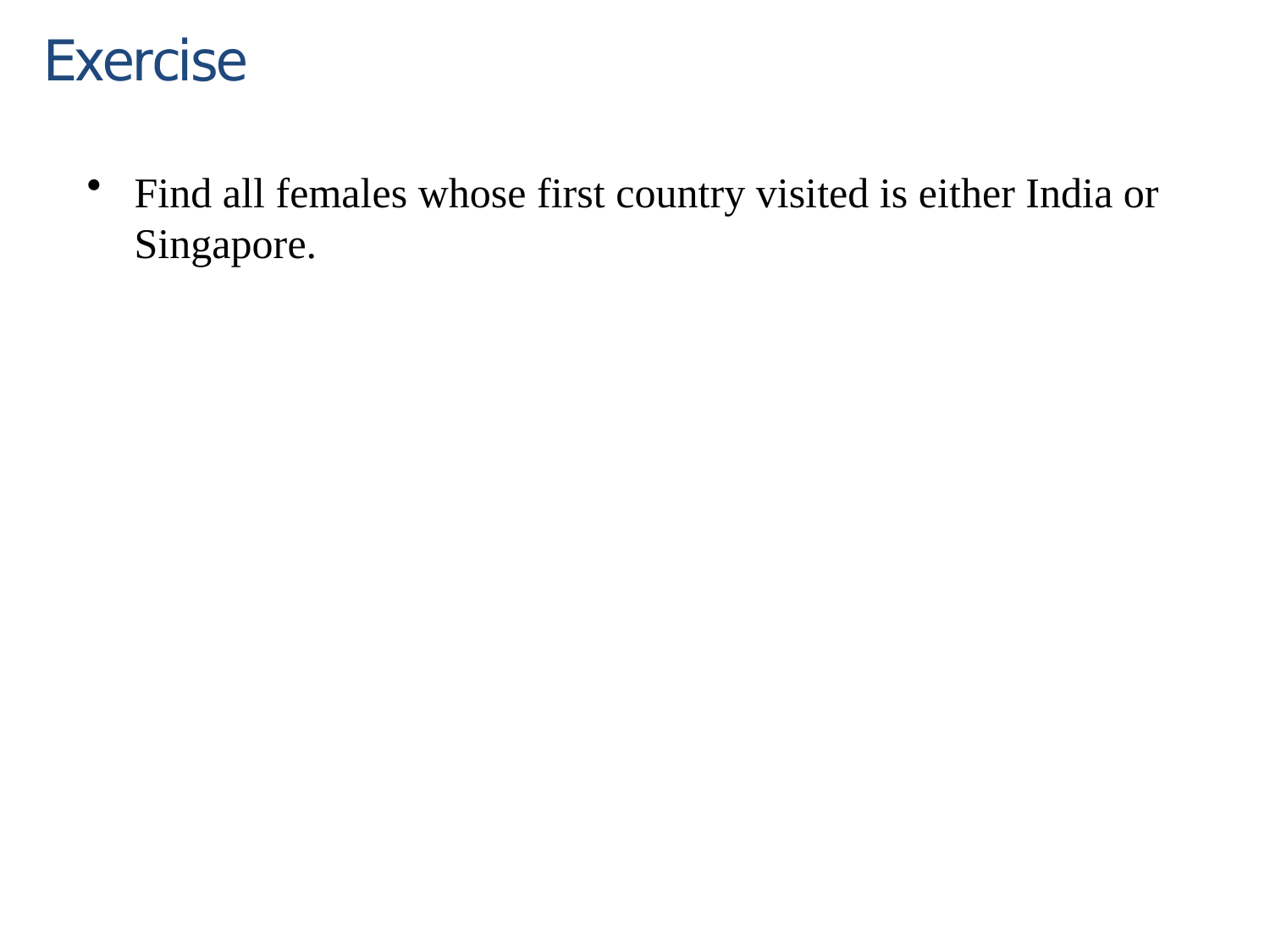

# Exercise
Find all females whose first country visited is either India or Singapore.